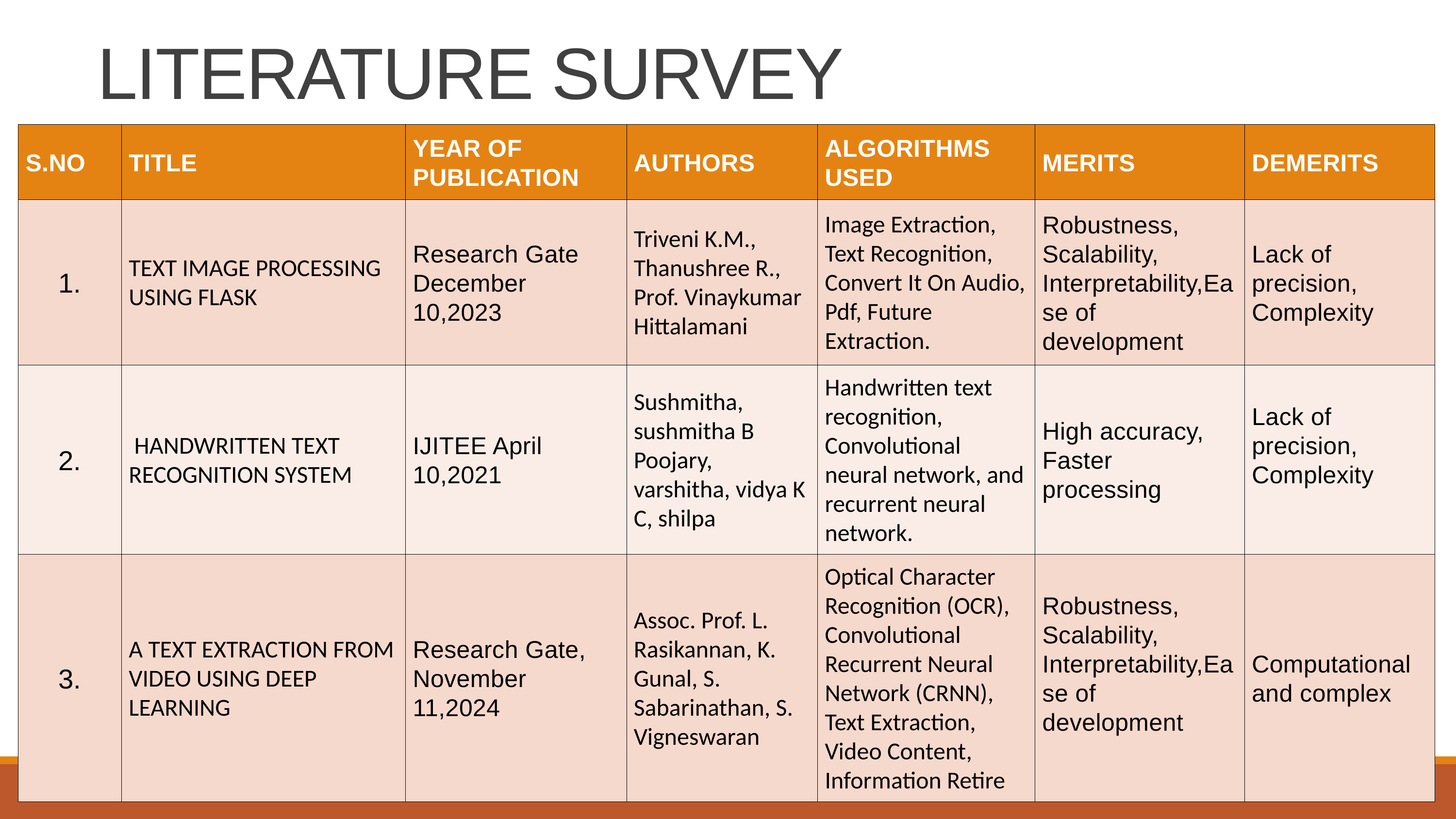

LITERATURE SURVEY
| S.NO | TITLE | YEAR OF PUBLICATION | AUTHORS | ALGORITHMS USED | MERITS | DEMERITS |
| --- | --- | --- | --- | --- | --- | --- |
| 1. | TEXT IMAGE PROCESSING USING FLASK | Research Gate December 10,2023 | Triveni K.M., Thanushree R., Prof. Vinaykumar Hittalamani | Image Extraction, Text Recognition, Convert It On Audio, Pdf, Future Extraction. | Robustness, Scalability, Interpretability,Ease of development | Lack of precision, Complexity |
| 2. | HANDWRITTEN TEXT RECOGNITION SYSTEM | IJITEE April 10,2021 | Sushmitha, sushmitha B Poojary, varshitha, vidya K C, shilpa | Handwritten text recognition, Convolutional neural network, and recurrent neural network. | High accuracy, Faster processing | Lack of precision, Complexity |
| 3. | A TEXT EXTRACTION FROM VIDEO USING DEEP LEARNING | Research Gate, November 11,2024 | Assoc. Prof. L. Rasikannan, K. Gunal, S. Sabarinathan, S. Vigneswaran | Optical Character Recognition (OCR), Convolutional Recurrent Neural Network (CRNN), Text Extraction, Video Content, Information Retire | Robustness, Scalability, Interpretability,Ease of development | Computational and complex |